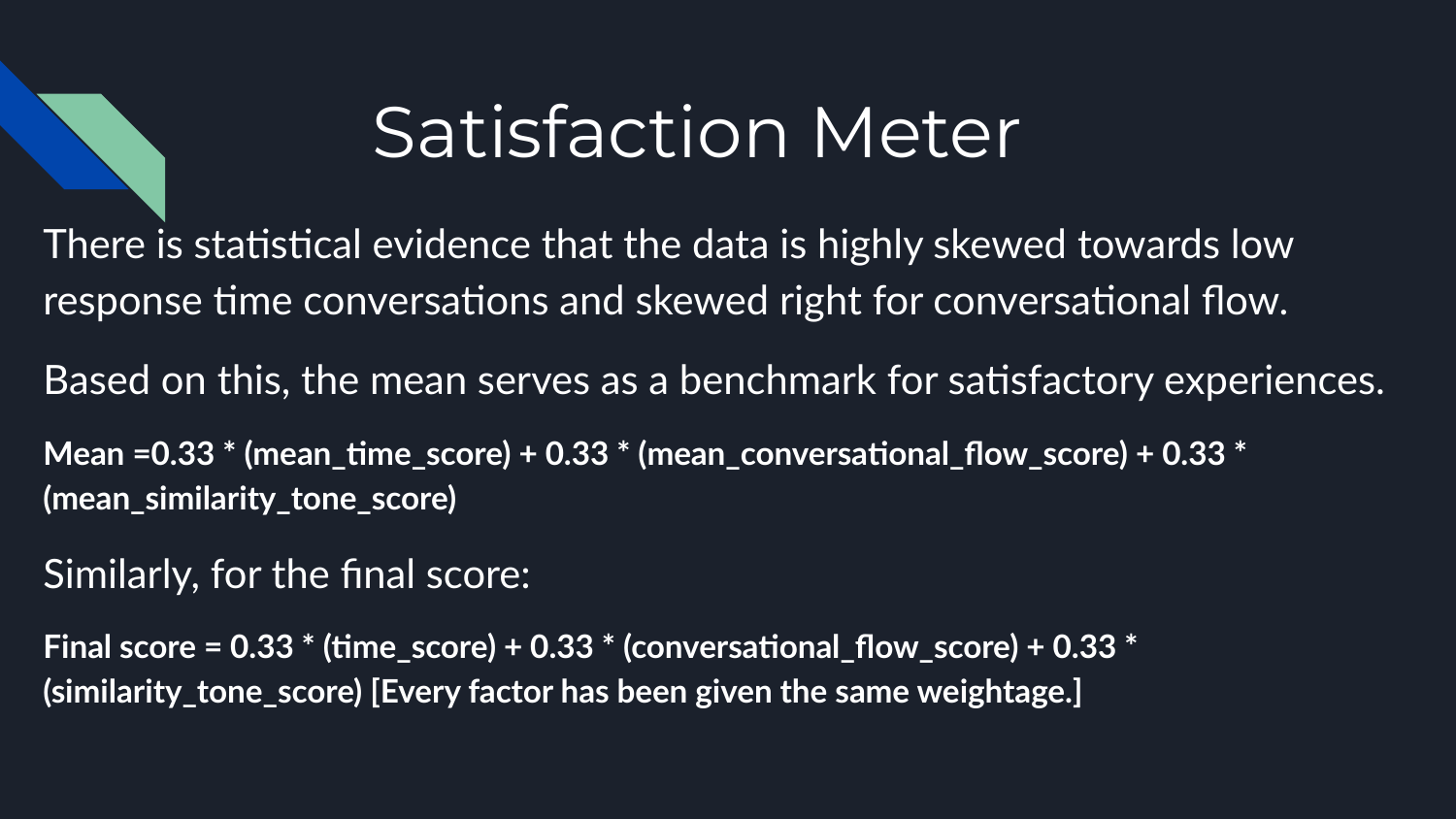

# Satisfaction Meter
There is statistical evidence that the data is highly skewed towards low response time conversations and skewed right for conversational flow.
Based on this, the mean serves as a benchmark for satisfactory experiences.
Mean =0.33 * (mean_time_score) + 0.33 * (mean_conversational_flow_score) + 0.33 * (mean_similarity_tone_score)
Similarly, for the final score:
Final score = 0.33 * (time_score) + 0.33 * (conversational_flow_score) + 0.33 * (similarity_tone_score) [Every factor has been given the same weightage.]